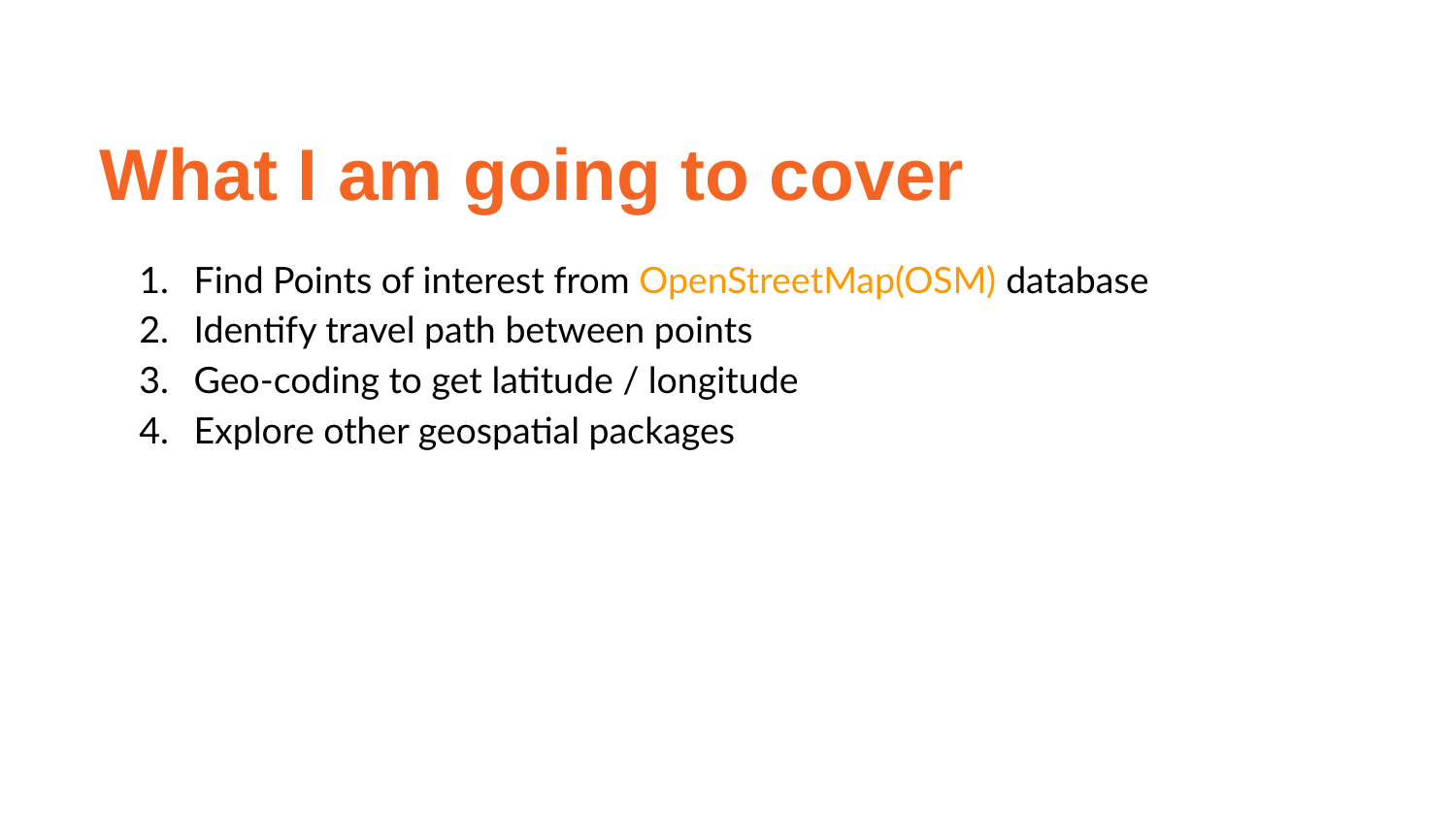

What I am going to cover
Find Points of interest from OpenStreetMap(OSM) database
Identify travel path between points
Geo-coding to get latitude / longitude
Explore other geospatial packages